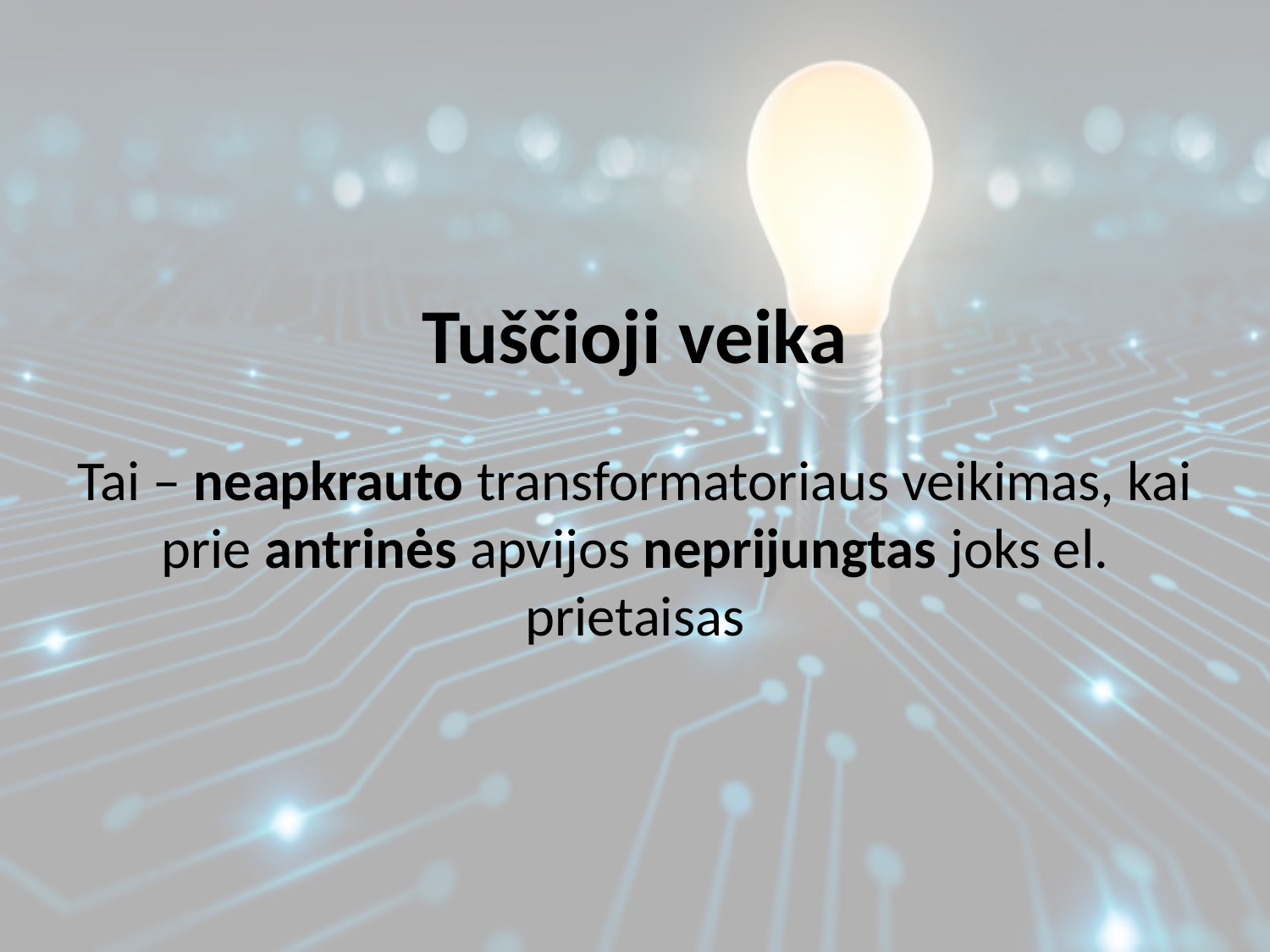

# Tuščioji veika
Tai – neapkrauto transformatoriaus veikimas, kai prie antrinės apvijos neprijungtas joks el. prietaisas